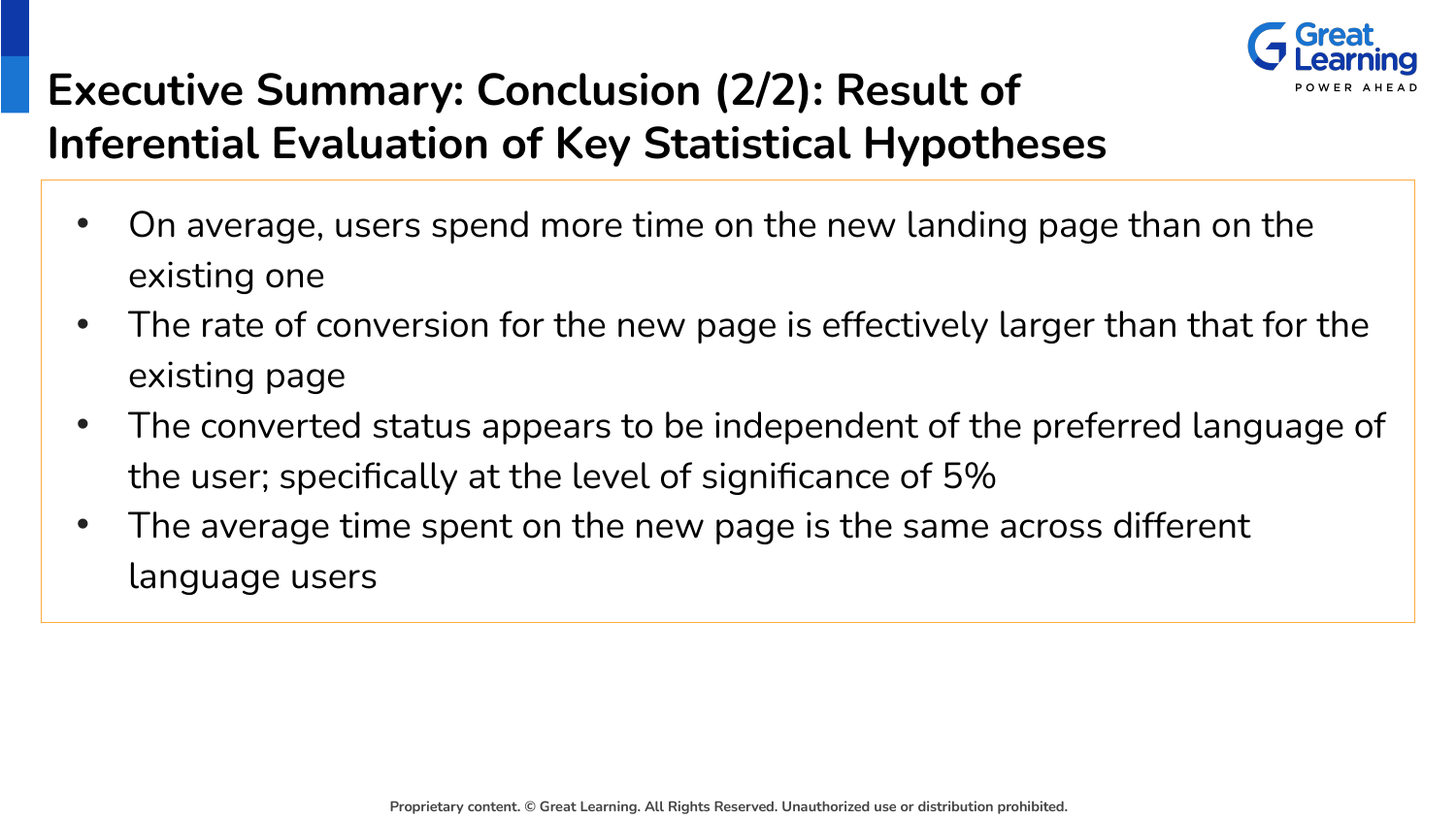

# Executive Summary: Conclusion (2/2): Result of Inferential Evaluation of Key Statistical Hypotheses
On average, users spend more time on the new landing page than on the existing one
The rate of conversion for the new page is effectively larger than that for the existing page
The converted status appears to be independent of the preferred language of the user; specifically at the level of significance of 5%
The average time spent on the new page is the same across different language users